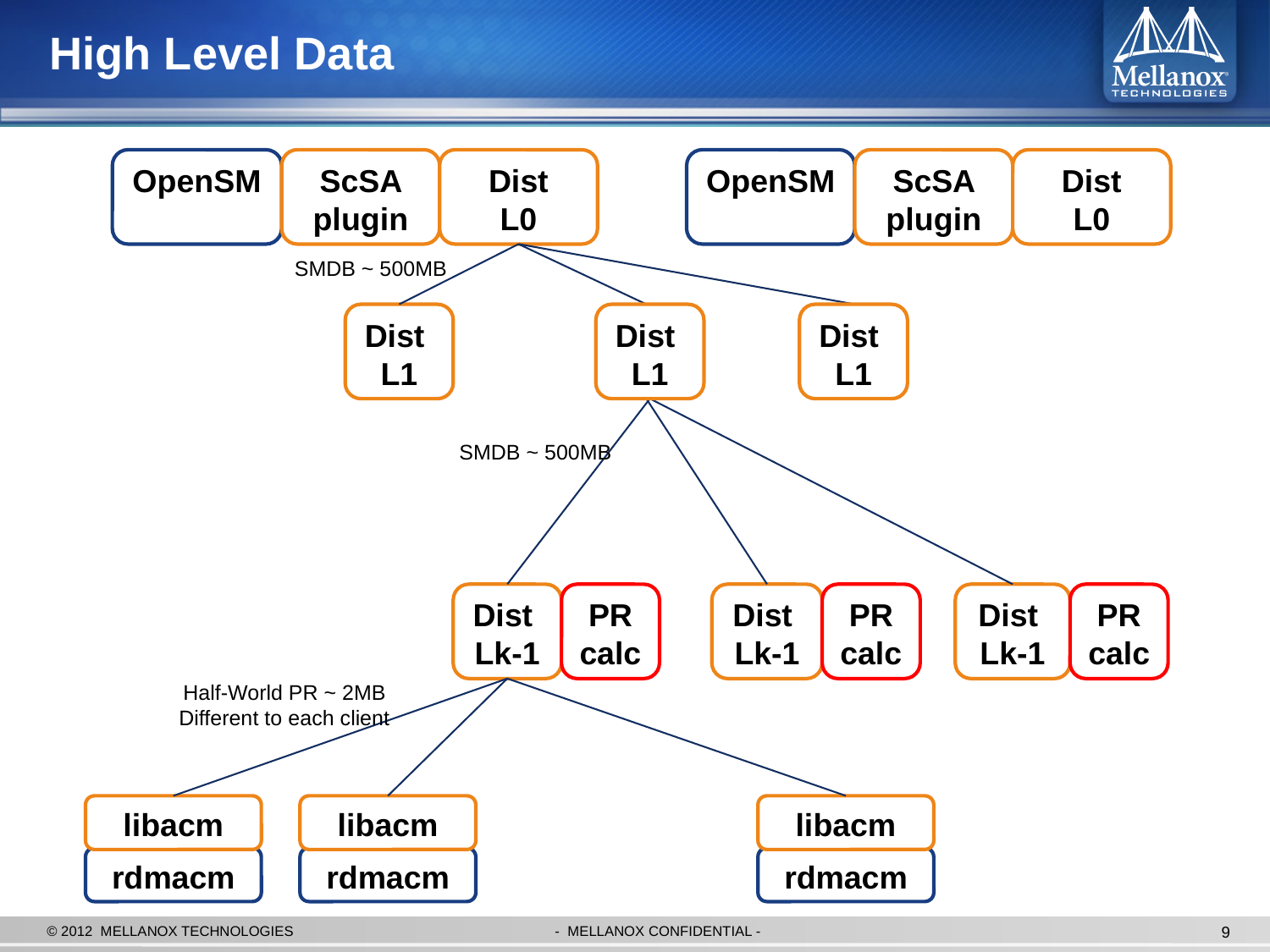

# High Level Data
Dist
L0
OpenSM
ScSA plugin
Dist
L0
OpenSM
ScSA plugin
SMDB ~ 500MB
Dist
L1
Dist
L1
Dist
L1
SMDB ~ 500MB
PR calc
PR calc
Dist
Lk-1
PR calc
Dist
Lk-1
Dist
Lk-1
Half-World PR ~ 2MB
Different to each client
libacm
libacm
libacm
rdmacm
rdmacm
rdmacm